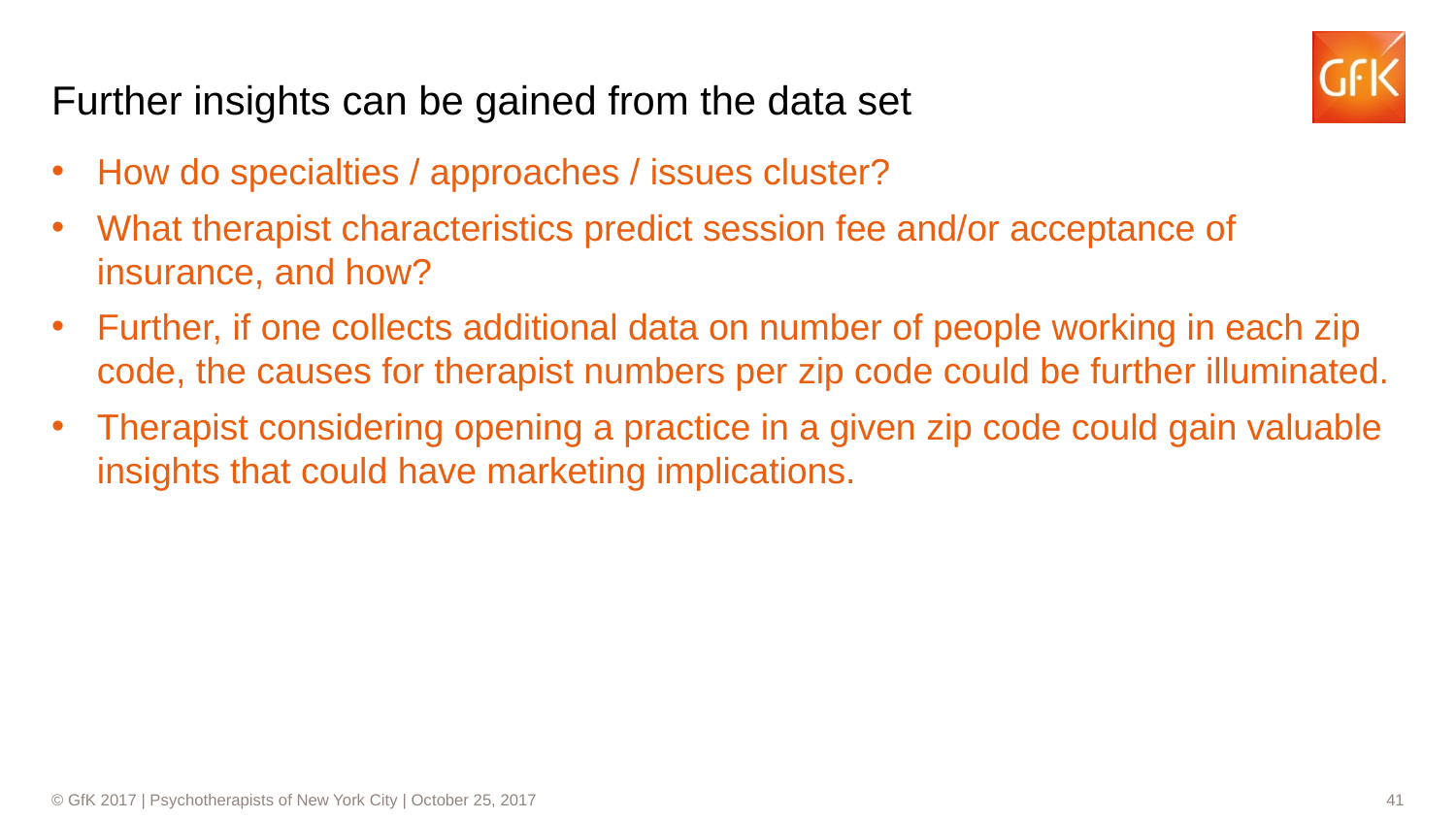

# Further insights can be gained from the data set
How do specialties / approaches / issues cluster?
What therapist characteristics predict session fee and/or acceptance of insurance, and how?
Further, if one collects additional data on number of people working in each zip code, the causes for therapist numbers per zip code could be further illuminated.
Therapist considering opening a practice in a given zip code could gain valuable insights that could have marketing implications.